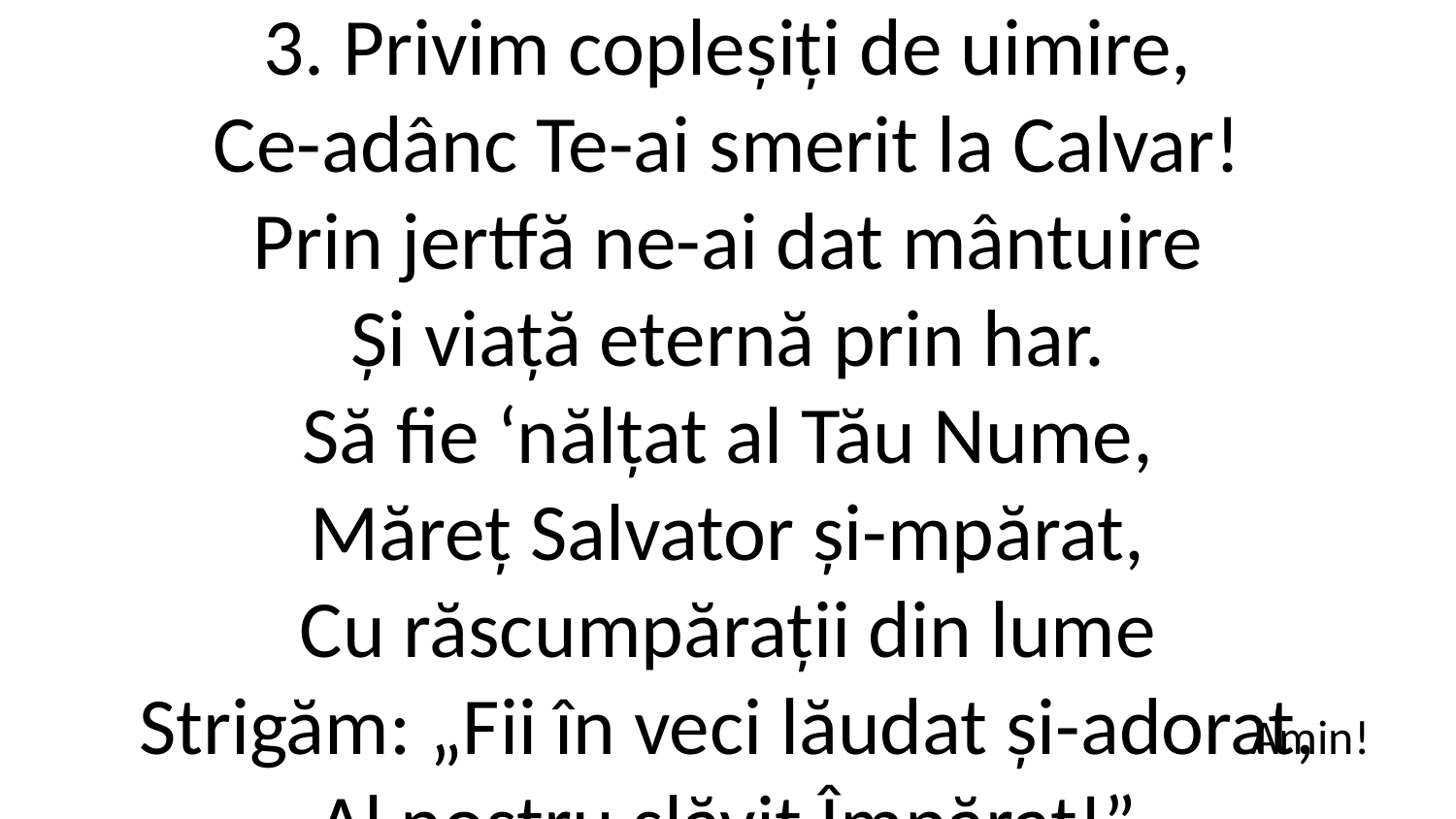

3. Privim copleșiți de uimire,
Ce-adânc Te-ai smerit la Calvar!
Prin jertfă ne-ai dat mântuire
Și viață eternă prin har.
Să fie ‘nălțat al Tău Nume,
Măreț Salvator și-mpărat,
Cu răscumpărații din lume
Strigăm: „Fii în veci lăudat și-adorat,
Al nostru slăvit Împărat!”

Amin!